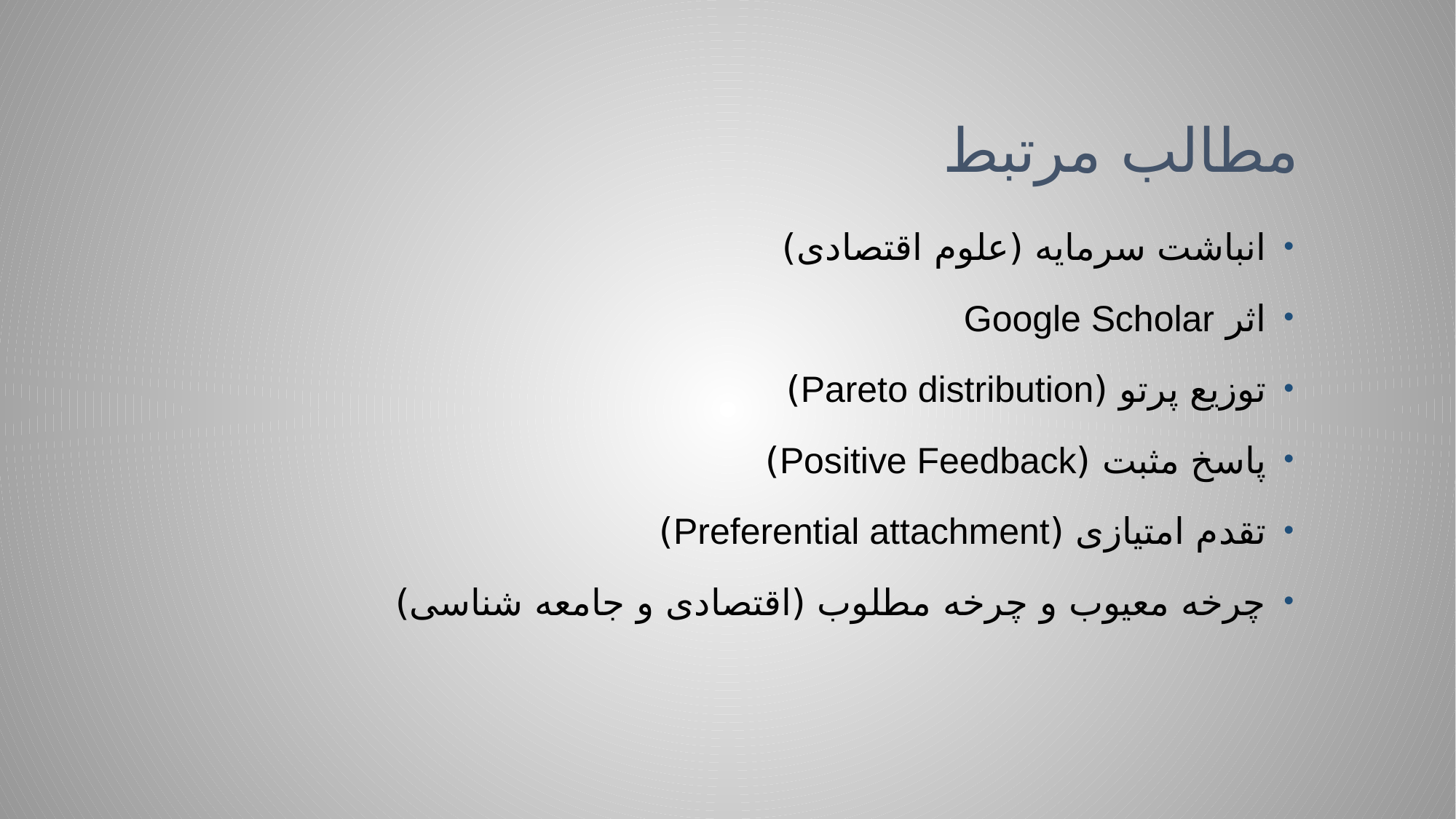

# مطالب مرتبط
انباشت سرمایه (علوم اقتصادی)
اثر Google Scholar
توزیع پرتو (Pareto distribution)
پاسخ مثبت (Positive Feedback)
تقدم امتیازی (Preferential attachment)
چرخه معیوب و چرخه مطلوب (اقتصادی و جامعه شناسی)